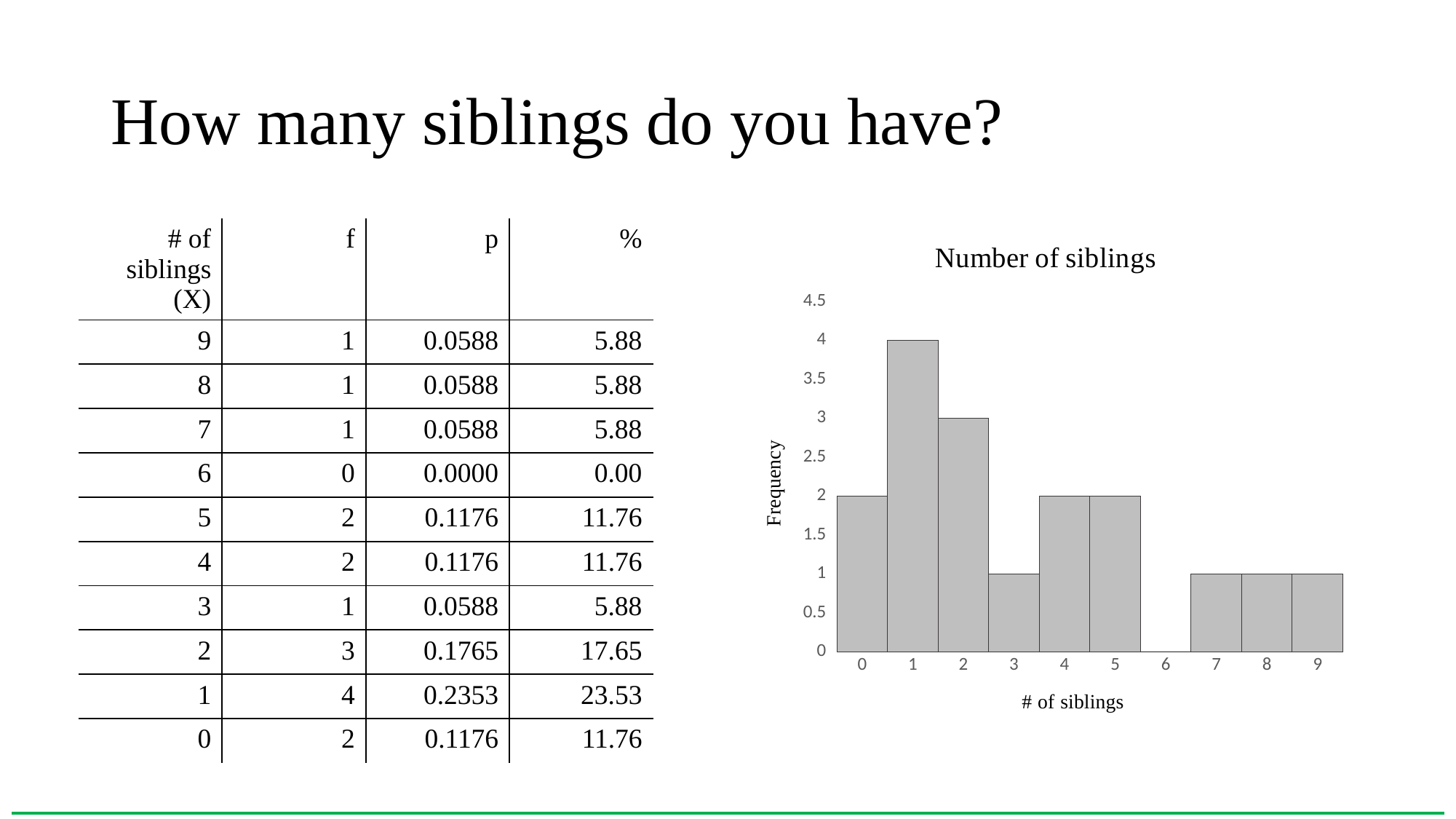

# How many siblings do you have?

### Chart: Number of siblings

| Category | Column1 |
|---|---|
| 0 | 2.0 |
| 1 | 4.0 |
| 2 | 3.0 |
| 3 | 1.0 |
| 4 | 2.0 |
| 5 | 2.0 |
| 6 | 0.0 |
| 7 | 1.0 |
| 8 | 1.0 |
| 9 | 1.0 |
| # of siblings (X) | f | p | % |
| --- | --- | --- | --- |
| 9 | 1 | 0.0588 | 5.88 |
| 8 | 1 | 0.0588 | 5.88 |
| 7 | 1 | 0.0588 | 5.88 |
| 6 | 0 | 0.0000 | 0.00 |
| 5 | 2 | 0.1176 | 11.76 |
| 4 | 2 | 0.1176 | 11.76 |
| 3 | 1 | 0.0588 | 5.88 |
| 2 | 3 | 0.1765 | 17.65 |
| 1 | 4 | 0.2353 | 23.53 |
| 0 | 2 | 0.1176 | 11.76 |